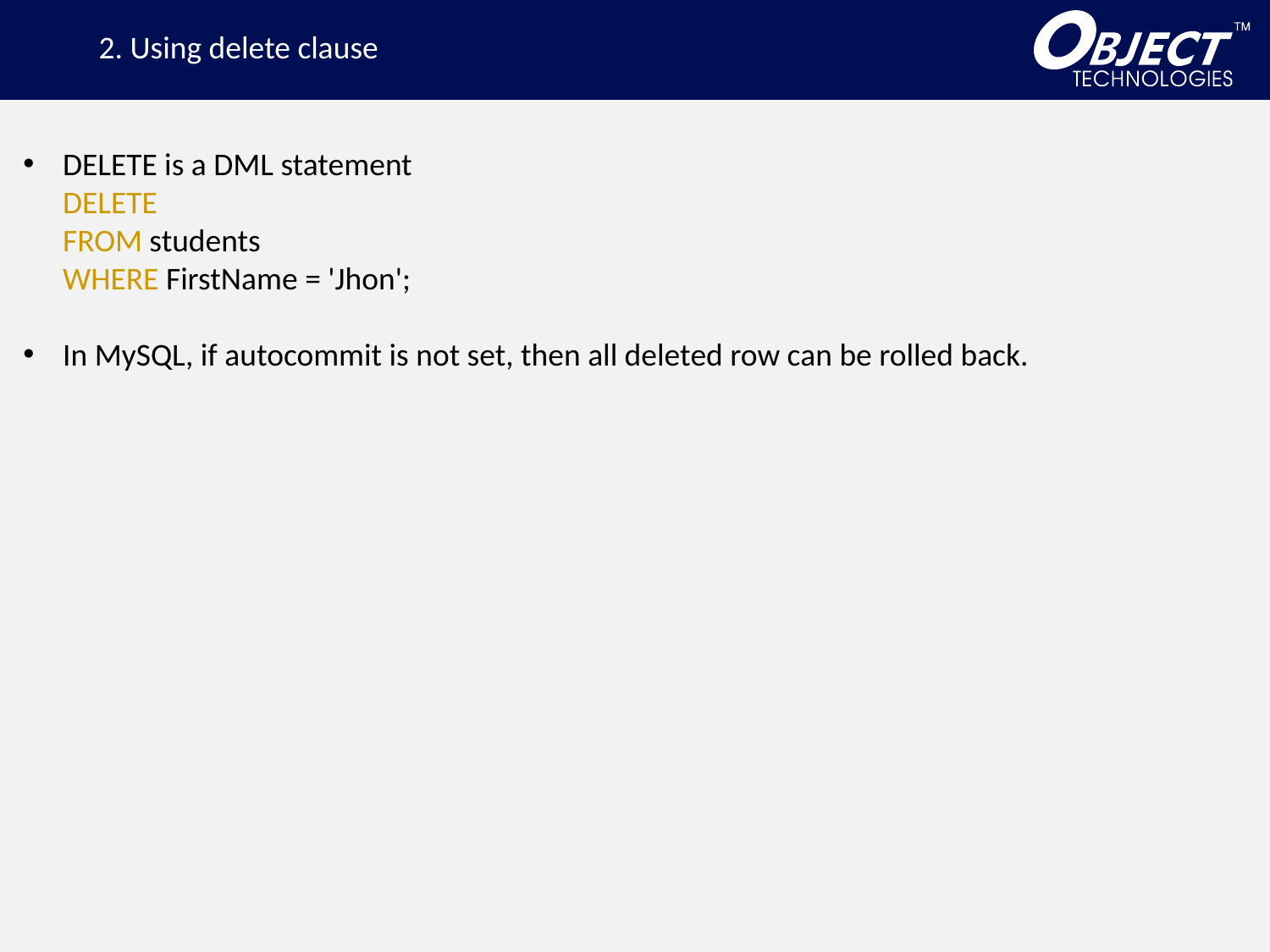

2. Using delete clause
DELETE is a DML statement
DELETE
FROM students
WHERE FirstName = 'Jhon';

In MySQL, if autocommit is not set, then all deleted row can be rolled back.